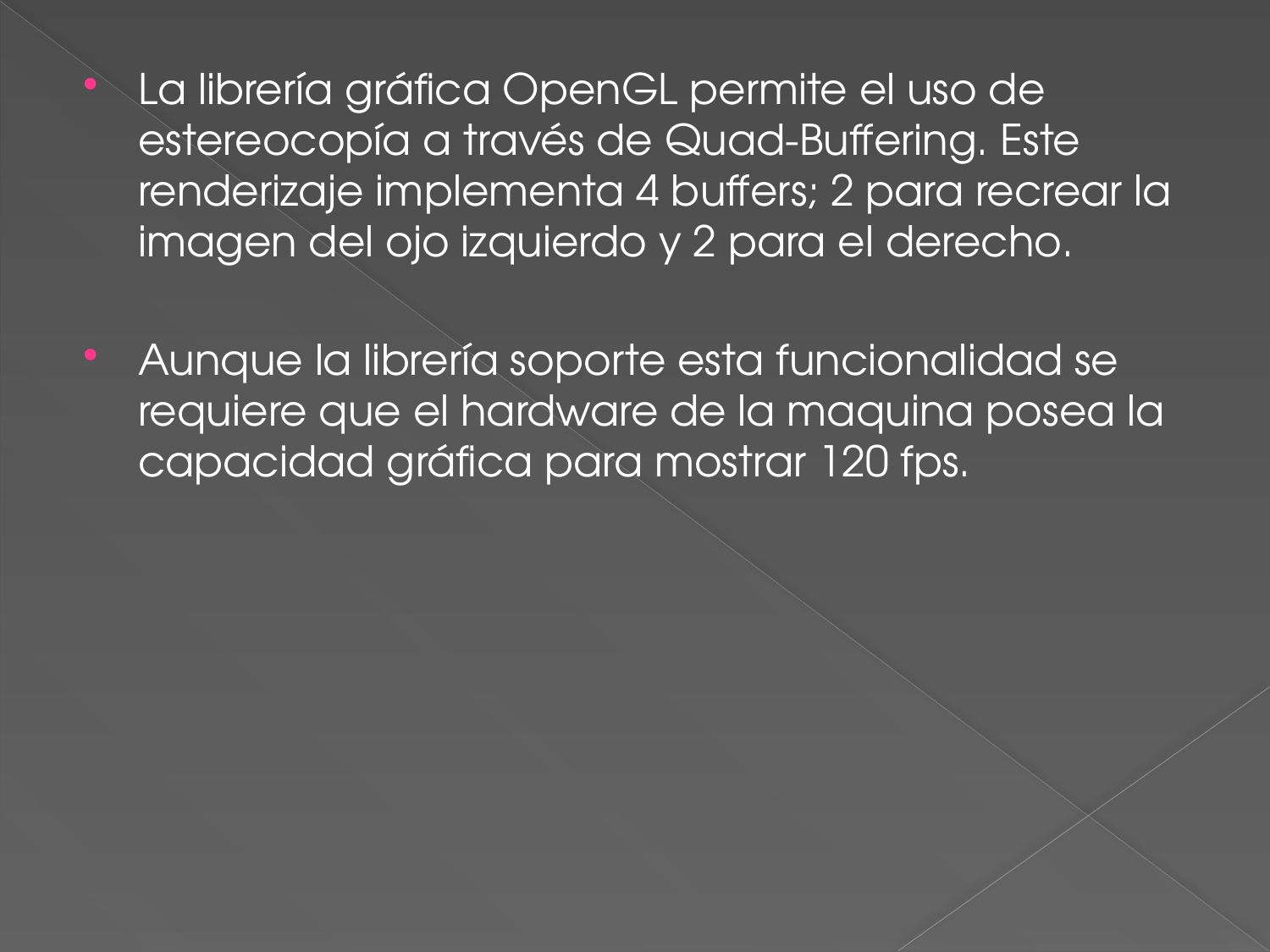

La librería gráfica OpenGL permite el uso de estereocopía a través de Quad-Buffering. Este renderizaje implementa 4 buffers; 2 para recrear la imagen del ojo izquierdo y 2 para el derecho.

Aunque la librería soporte esta funcionalidad se requiere que el hardware de la maquina posea la capacidad gráfica para mostrar 120 fps.